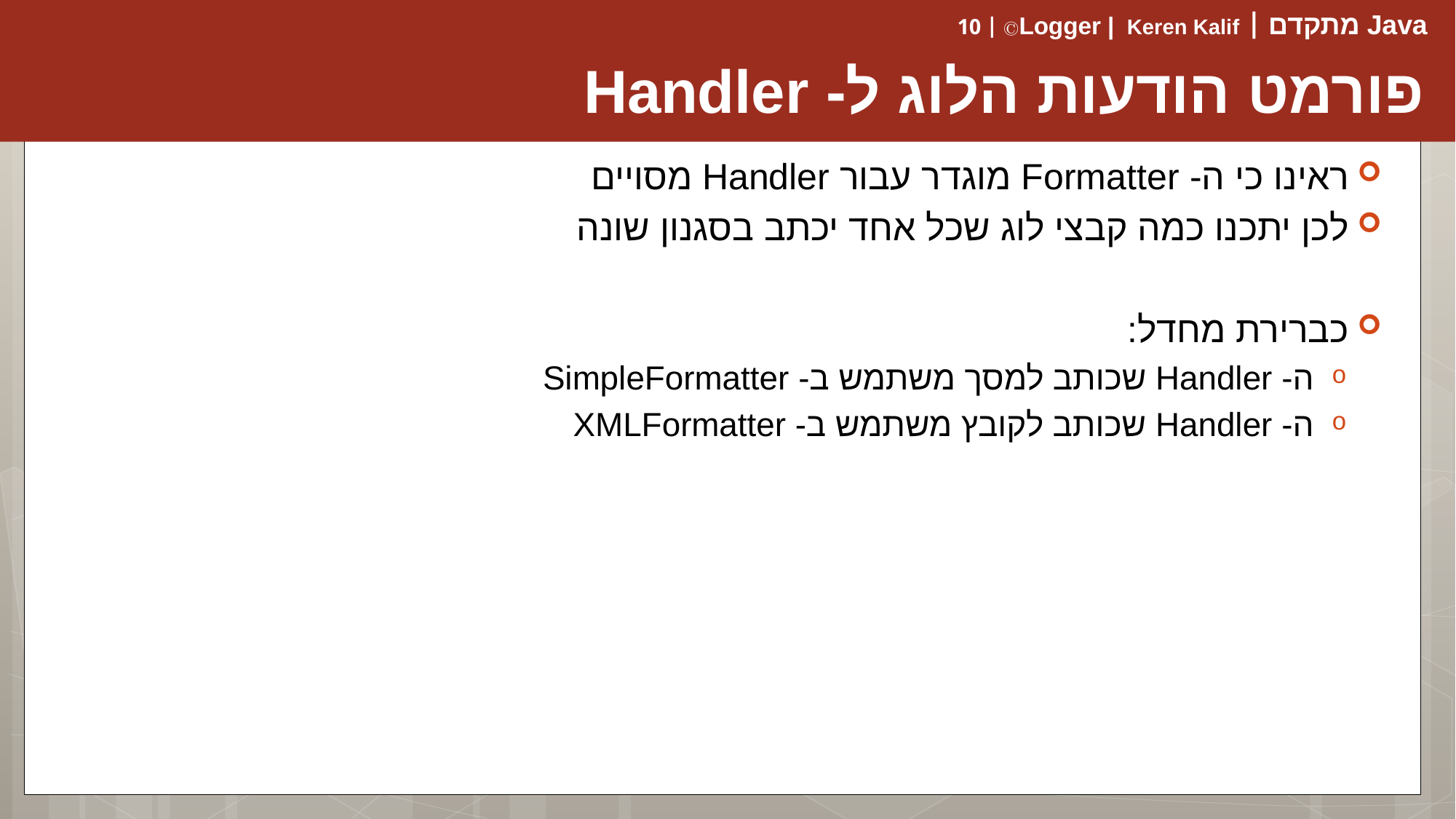

# פורמט הודעות הלוג ל- Handler
ראינו כי ה- Formatter מוגדר עבור Handler מסויים
לכן יתכנו כמה קבצי לוג שכל אחד יכתב בסגנון שונה

כברירת מחדל:
ה- Handler שכותב למסך משתמש ב- SimpleFormatter
ה- Handler שכותב לקובץ משתמש ב- XMLFormatter